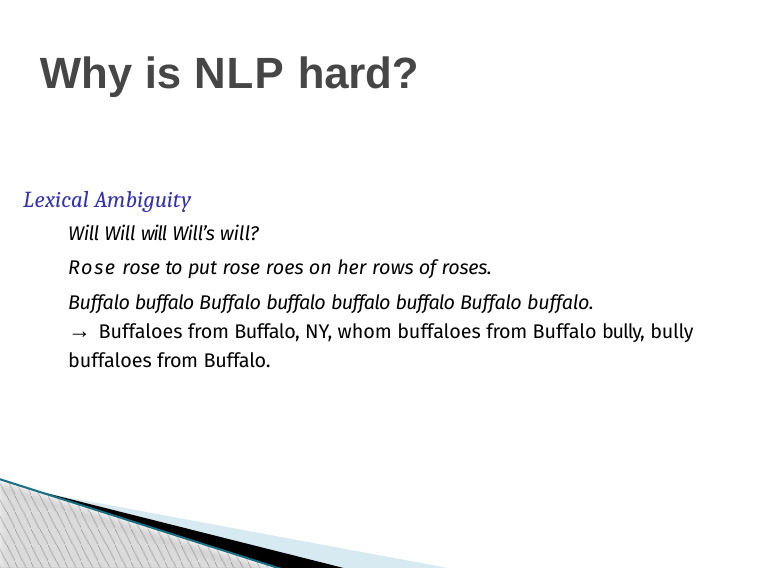

# Why is NLP hard?
Lexical Ambiguity
Will Will will Will’s will?
Rose rose to put rose roes on her rows of roses.
Buffalo buffalo Buffalo buffalo buffalo buffalo Buffalo buffalo.
→ Buffaloes from Buffalo, NY, whom buffaloes from Buffalo bully, bully buffaloes from Buffalo.
Week 1: Lecture 3
2 / 16